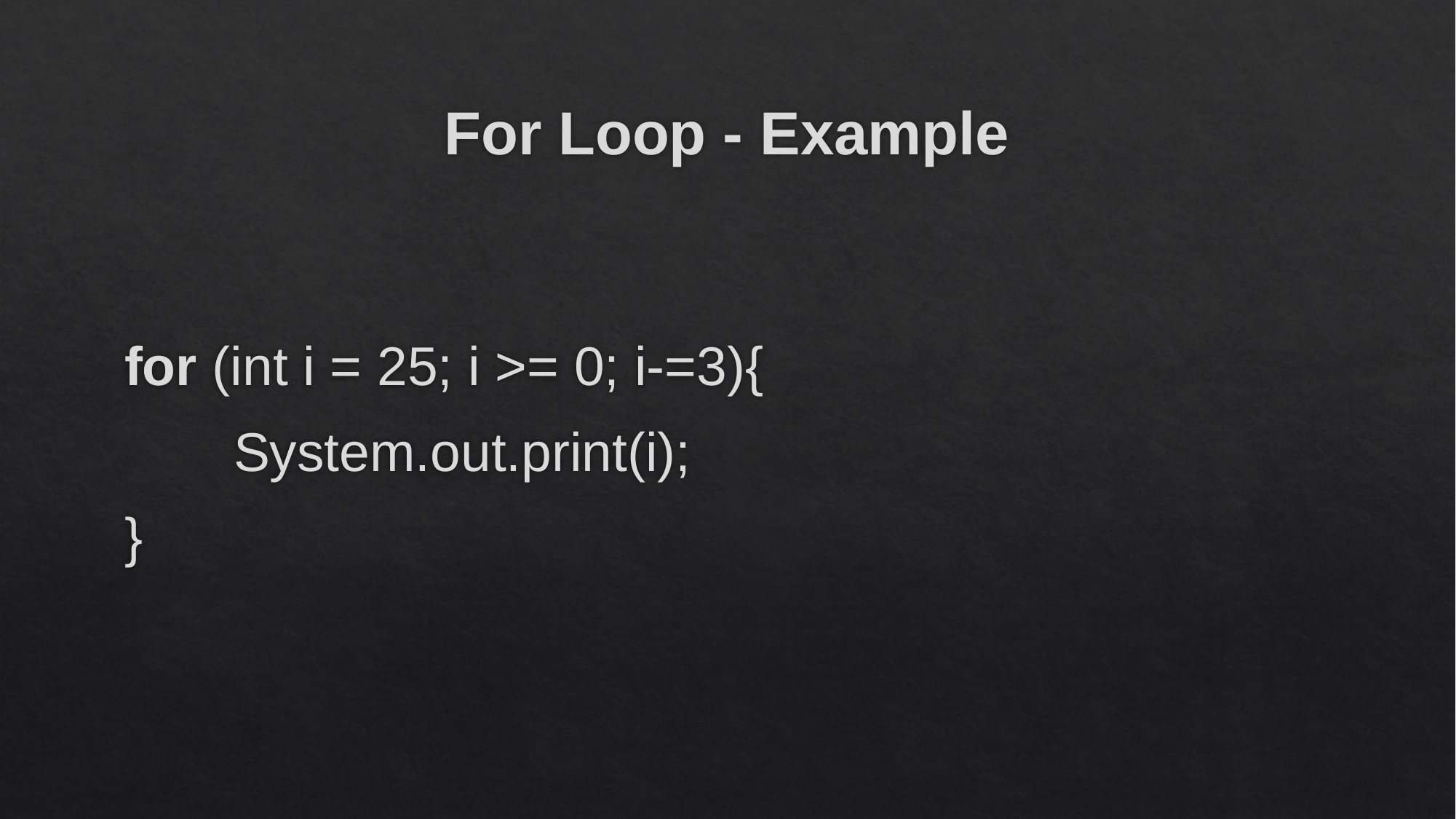

# For Loop - Example
for (int i = 25; i >= 0; i-=3){
	System.out.print(i);
}